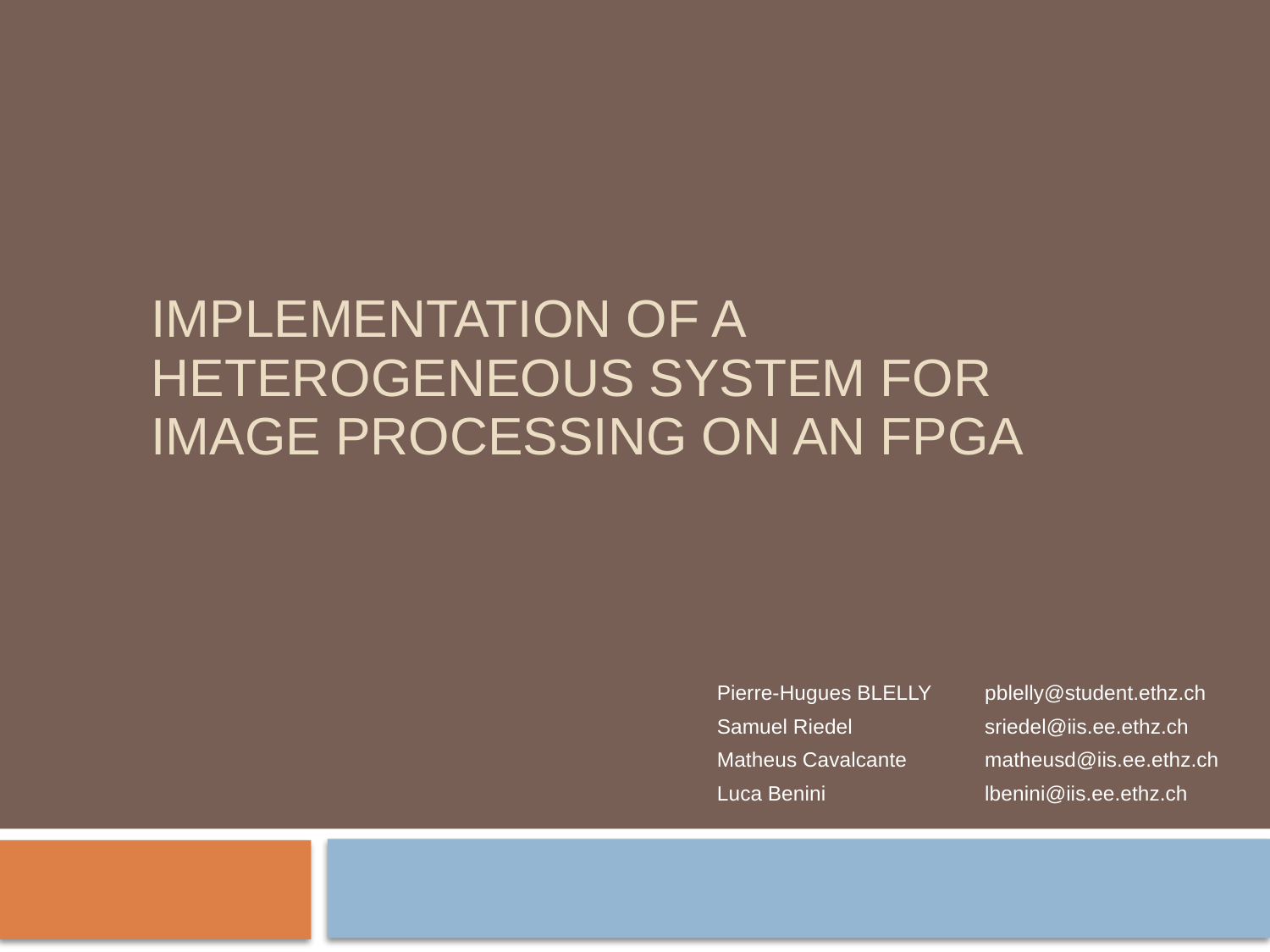

Implementation of a Heterogeneous System for Image Processing on an FPGA
Pierre-Hugues BLELLY
Samuel Riedel
Matheus Cavalcante
Luca Benini
pblelly@student.ethz.ch
sriedel@iis.ee.ethz.ch
matheusd@iis.ee.ethz.ch
lbenini@iis.ee.ethz.ch